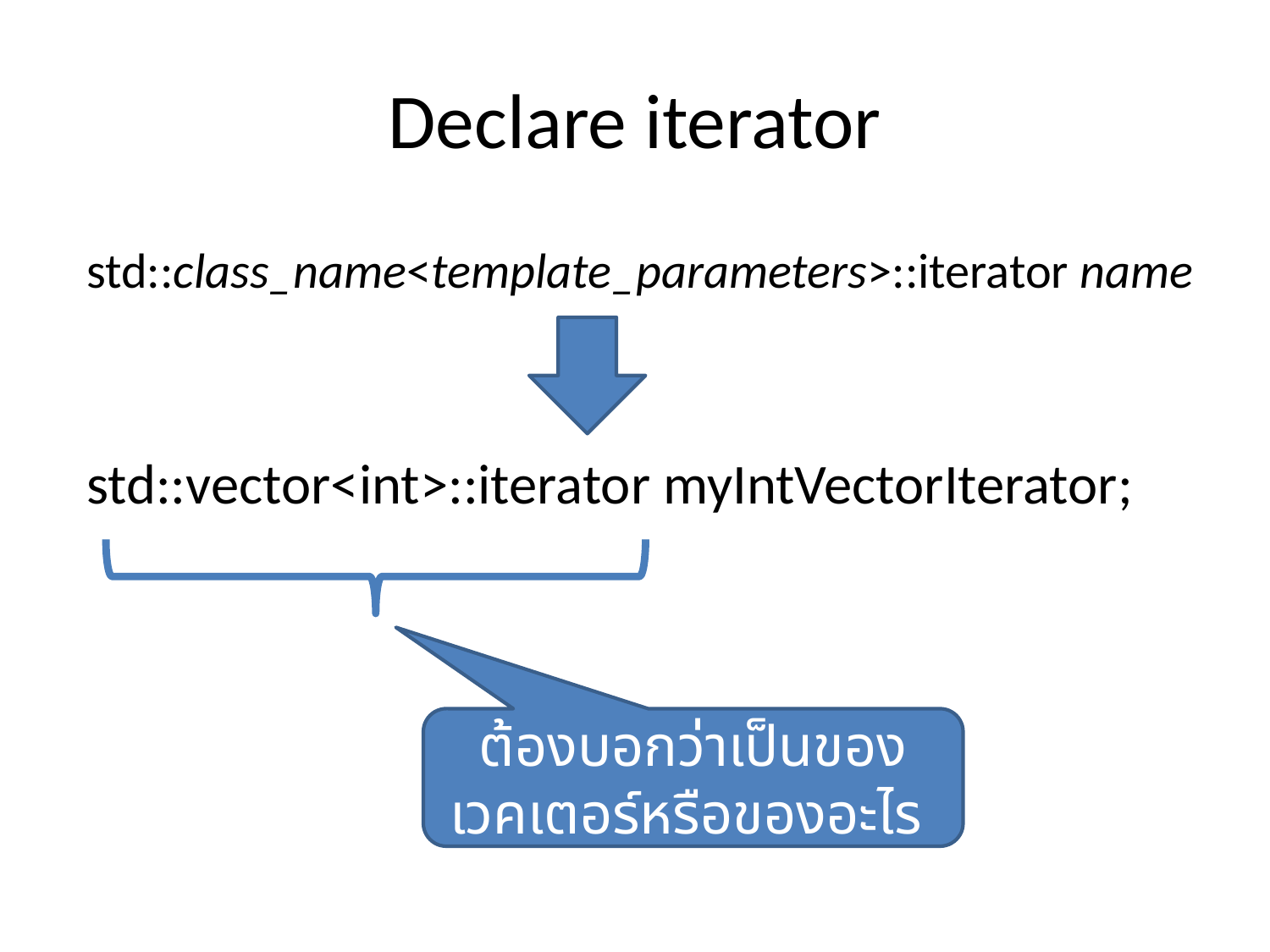

# Declare iterator
std::class_name<template_parameters>::iterator name

std::vector<int>::iterator myIntVectorIterator;

ต้องบอกว่าเป็นของเวคเตอร์หรือของอะไร